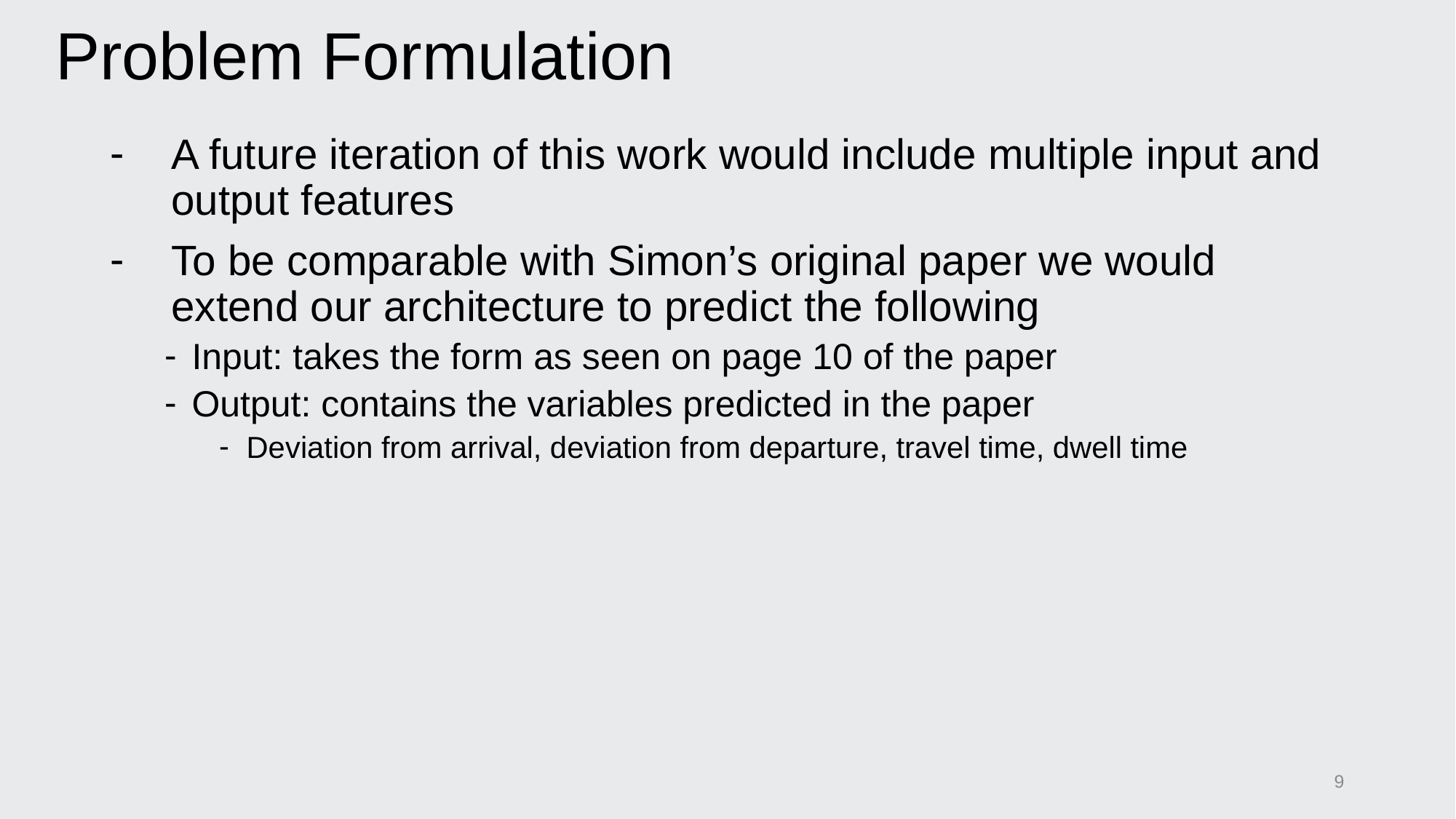

# Problem Formulation
A future iteration of this work would include multiple input and output features
To be comparable with Simon’s original paper we would extend our architecture to predict the following
Input: takes the form as seen on page 10 of the paper
Output: contains the variables predicted in the paper
Deviation from arrival, deviation from departure, travel time, dwell time
9